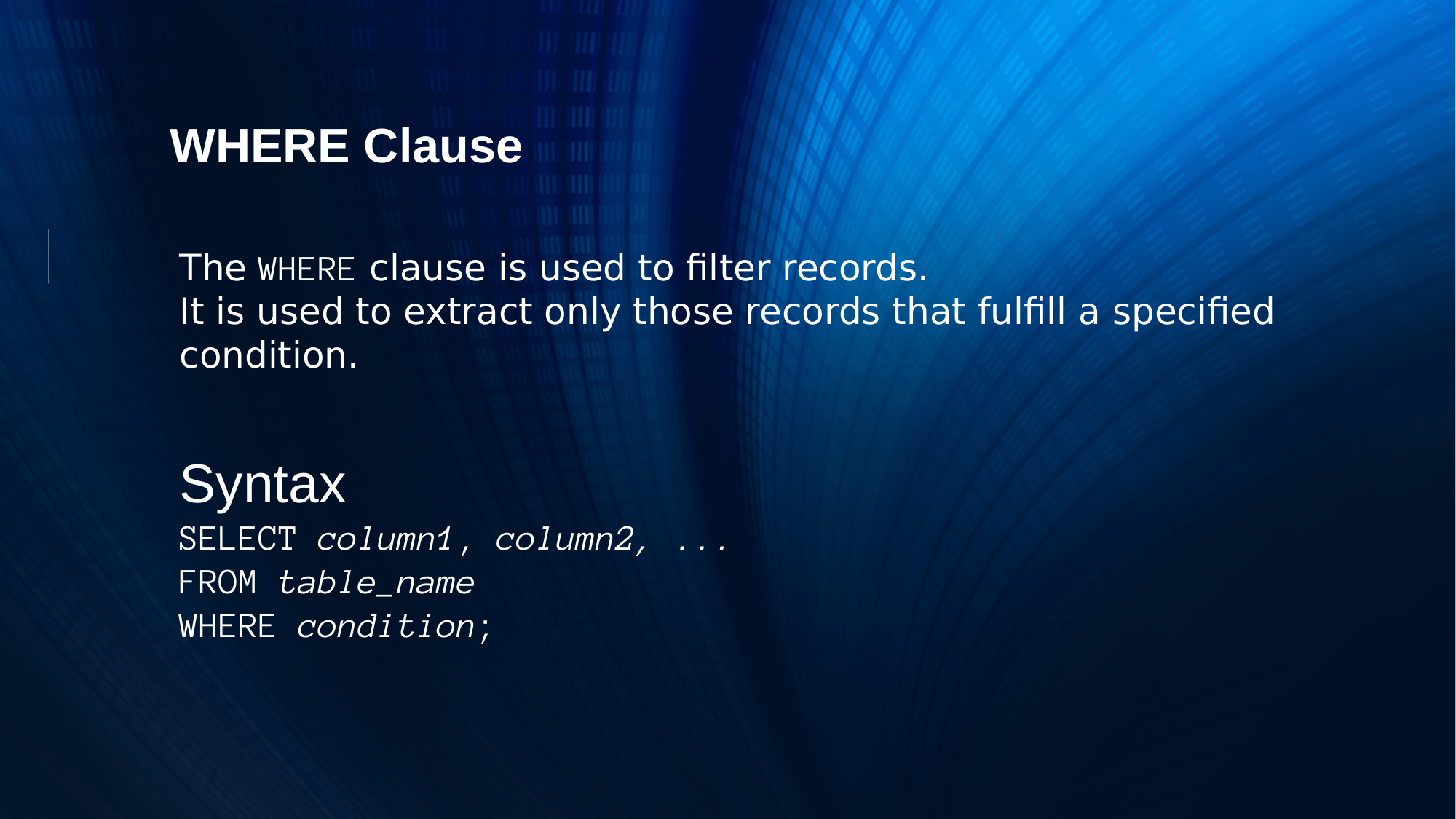

WHERE Clause

The WHERE clause is used to filter records.
It is used to extract only those records that fulfill a specified condition.

Syntax
SELECT column1, column2, ...
FROM table_name
WHERE condition;